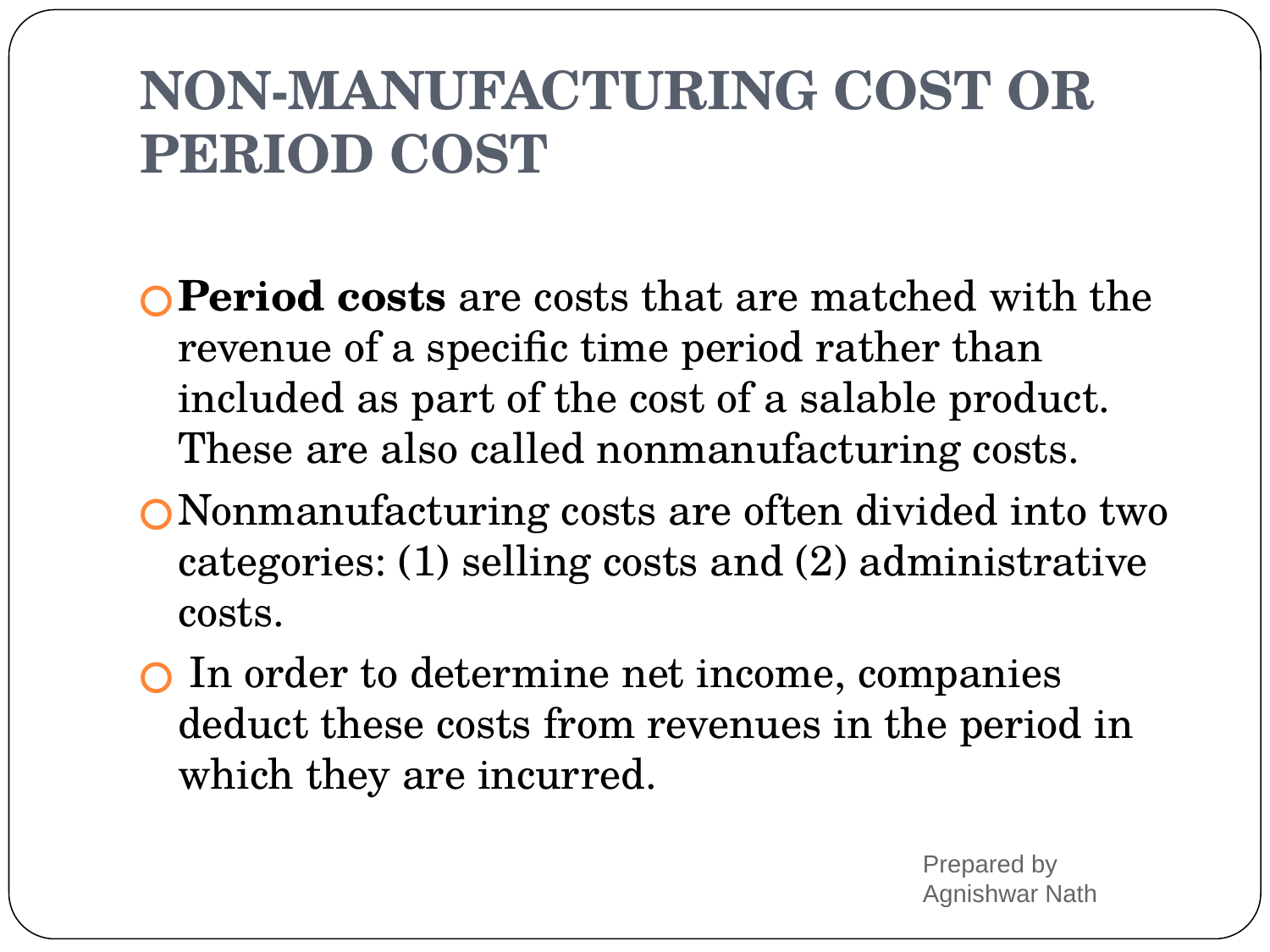

# Non-manufacturing Cost Or Period Cost

Period costs are costs that are matched with the revenue of a specific time period rather than included as part of the cost of a salable product. These are also called nonmanufacturing costs.
Nonmanufacturing costs are often divided into two categories: (1) selling costs and (2) administrative costs.
 In order to determine net income, companies deduct these costs from revenues in the period in which they are incurred.
Prepared by Agnishwar Nath